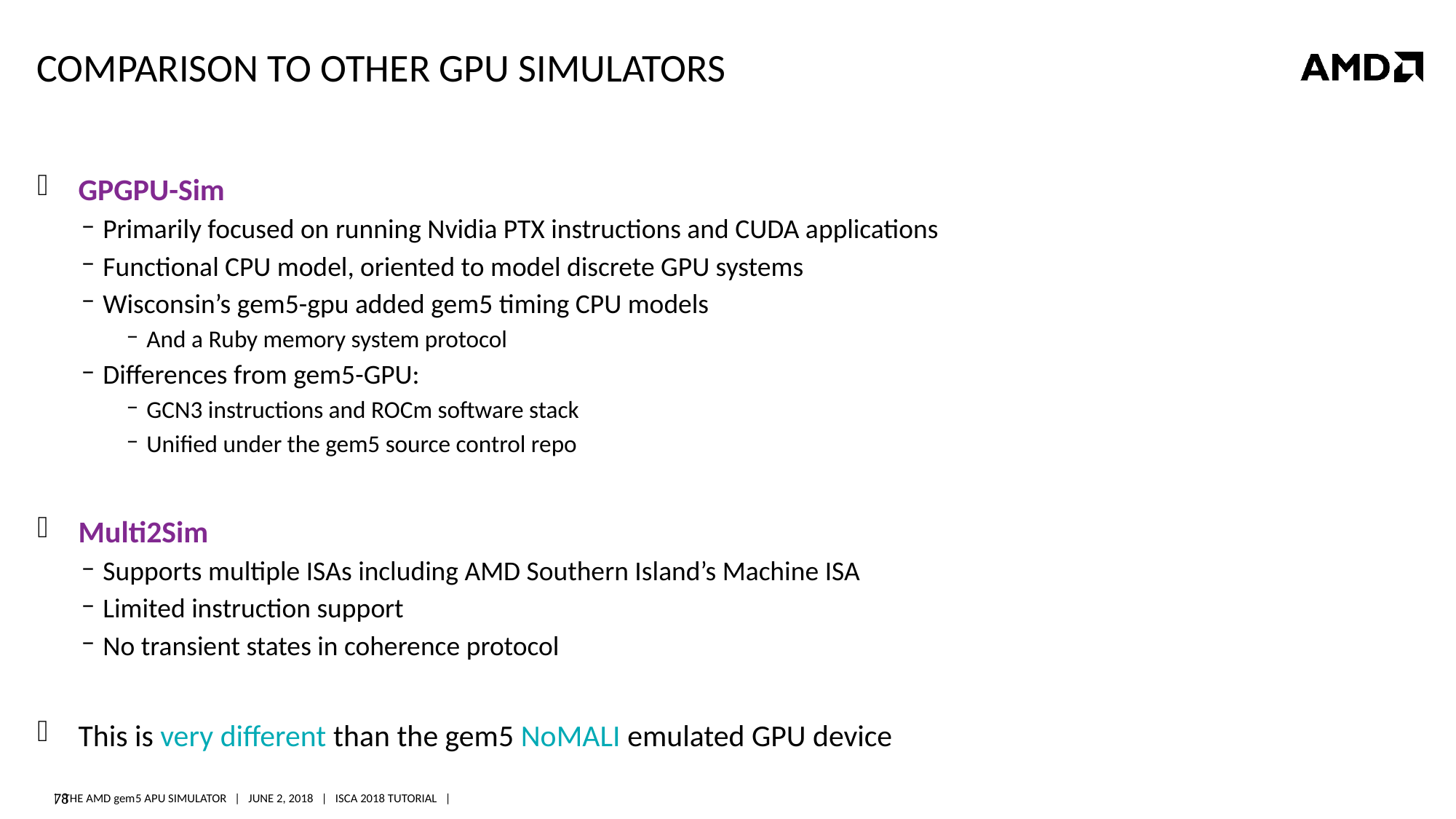

# Comparison to other GPU Simulators

GPGPU-Sim
Primarily focused on running Nvidia PTX instructions and CUDA applications
Functional CPU model, oriented to model discrete GPU systems
Wisconsin’s gem5-gpu added gem5 timing CPU models
And a Ruby memory system protocol
Differences from gem5-GPU:
GCN3 instructions and ROCm software stack
Unified under the gem5 source control repo

Multi2Sim
Supports multiple ISAs including AMD Southern Island’s Machine ISA
Limited instruction support
No transient states in coherence protocol

This is very different than the gem5 NoMALI emulated GPU device